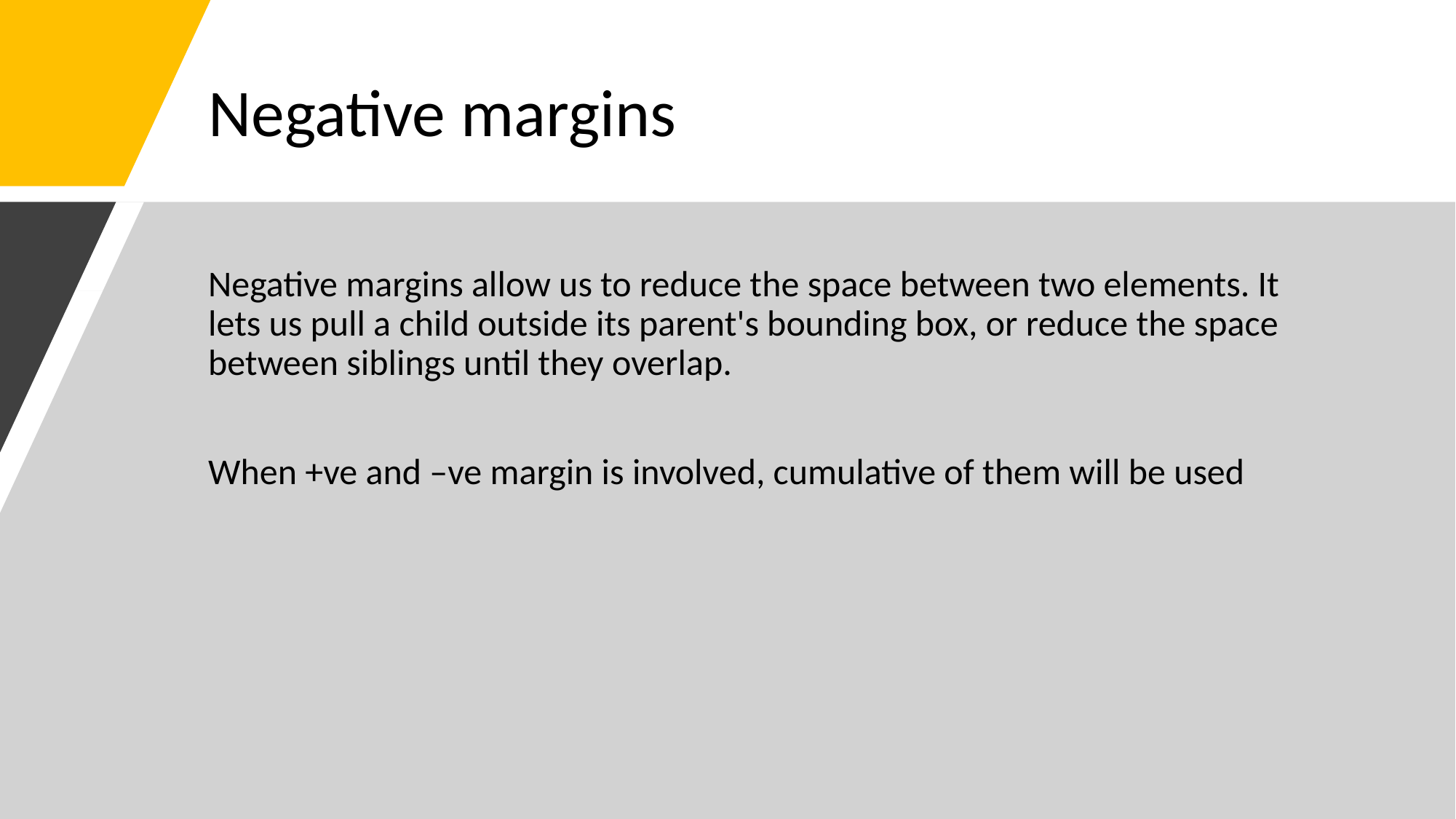

# Negative margins

Negative margins allow us to reduce the space between two elements. It lets us pull a child outside its parent's bounding box, or reduce the space between siblings until they overlap.

When +ve and –ve margin is involved, cumulative of them will be used